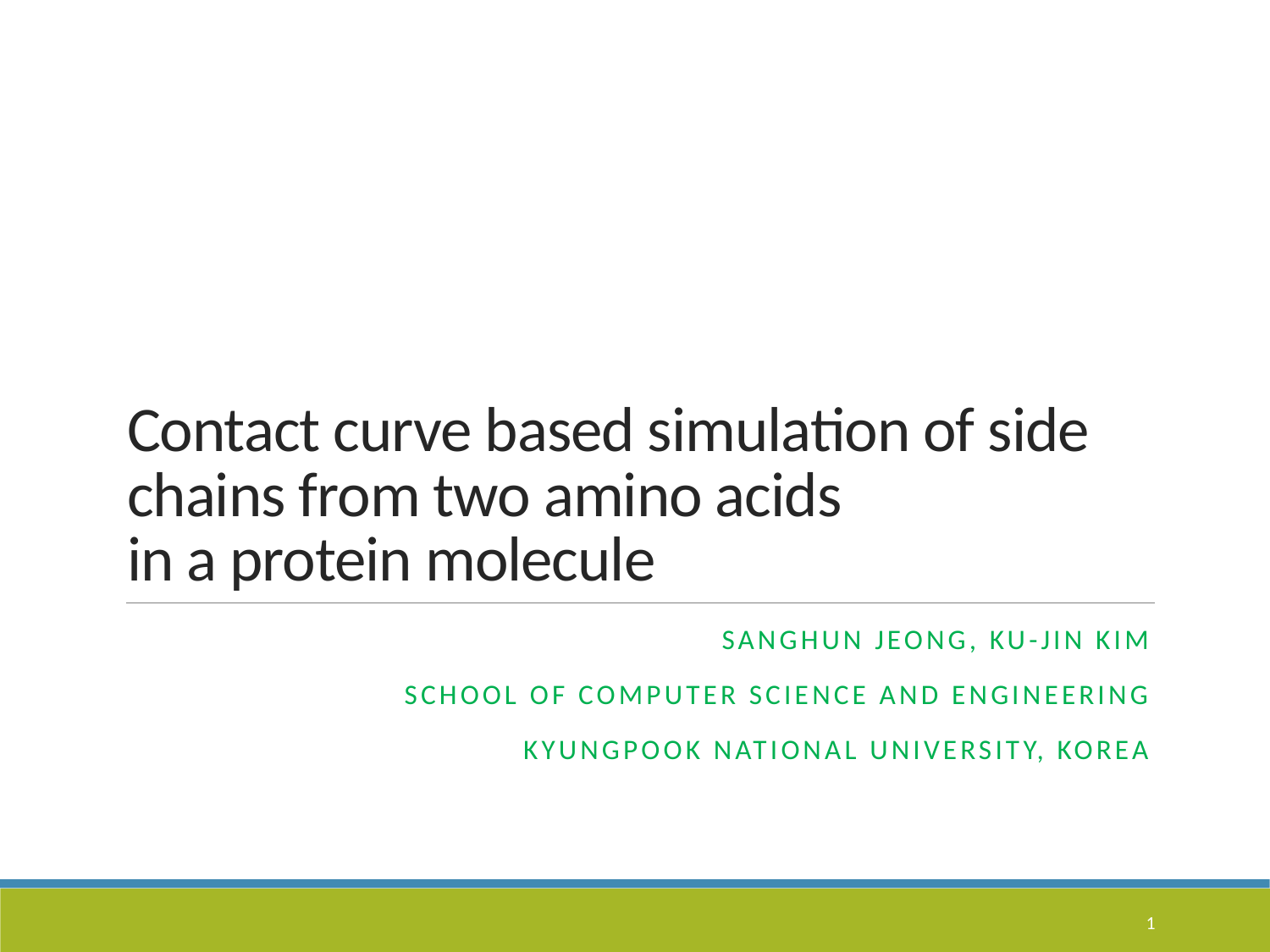

# Contact curve based simulation of side chains from two amino acids in a protein molecule
Sanghun jeong, Ku-Jin Kim
School of computer science and engineering
kyungpook national university, korea
1